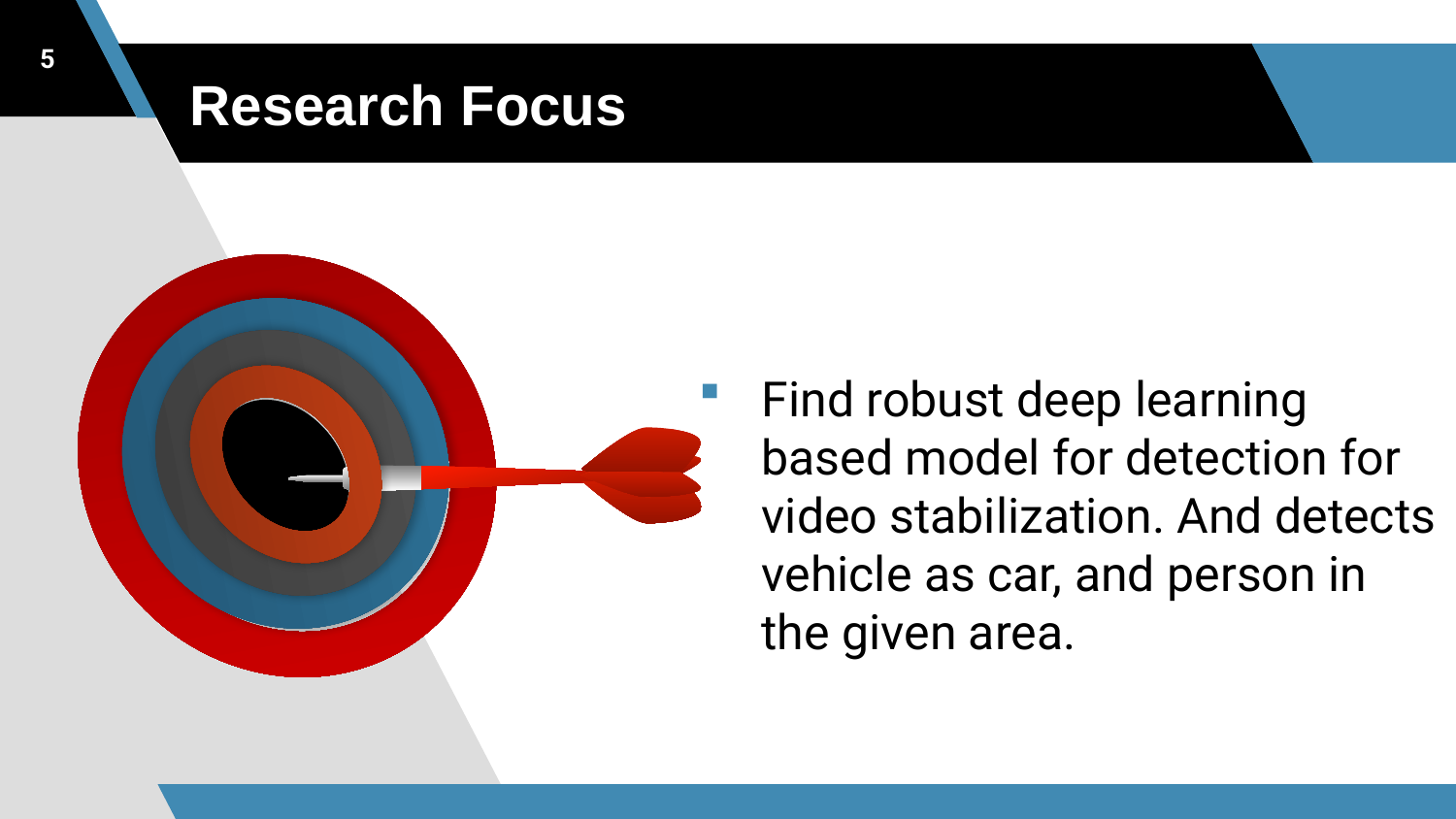

5
# Research Focus

Find robust deep learning based model for detection for video stabilization. And detects vehicle as car, and person in the given area.